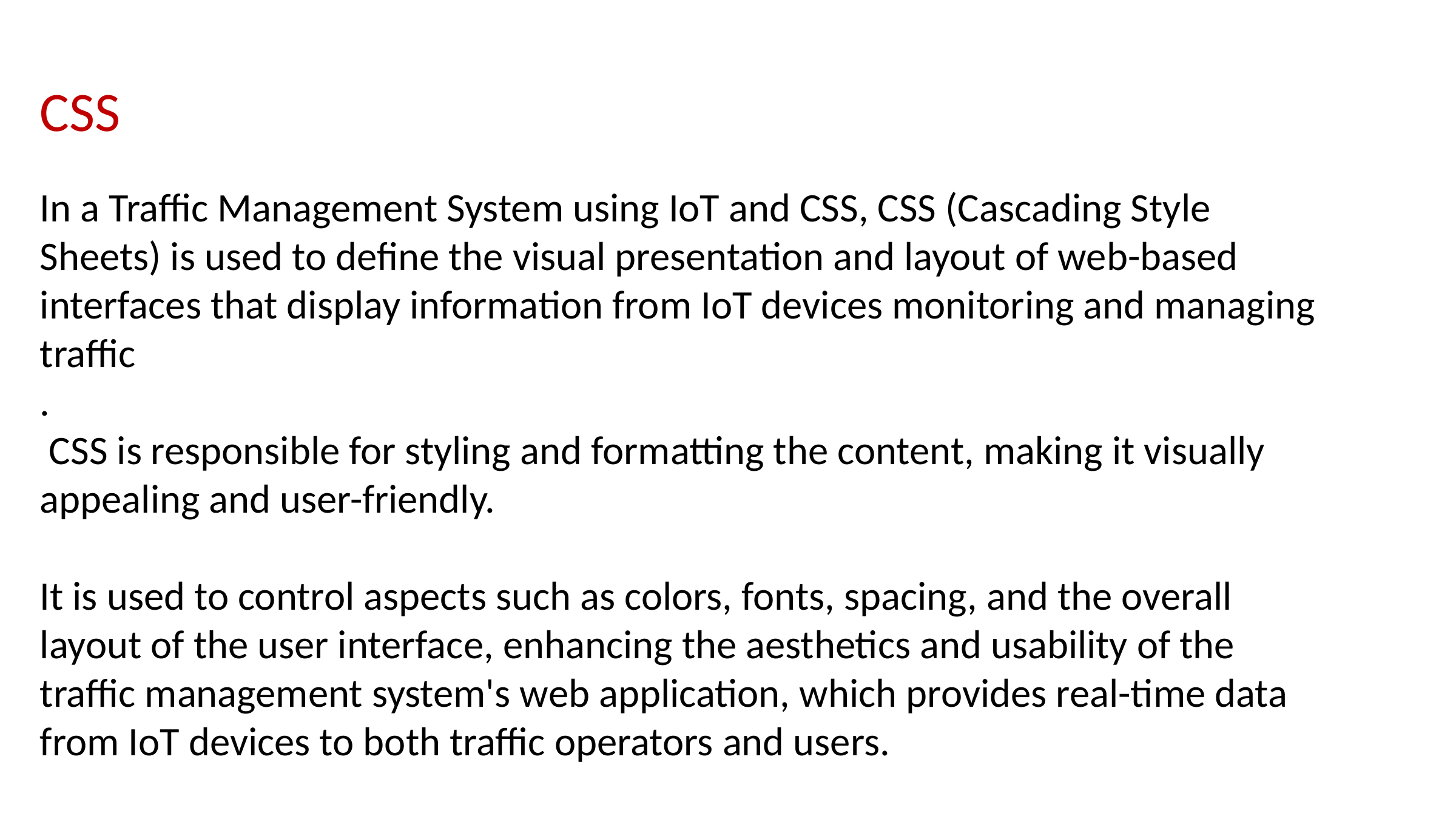

CSS
In a Traffic Management System using IoT and CSS, CSS (Cascading Style Sheets) is used to define the visual presentation and layout of web-based interfaces that display information from IoT devices monitoring and managing traffic
.
 CSS is responsible for styling and formatting the content, making it visually appealing and user-friendly.

It is used to control aspects such as colors, fonts, spacing, and the overall layout of the user interface, enhancing the aesthetics and usability of the traffic management system's web application, which provides real-time data from IoT devices to both traffic operators and users.